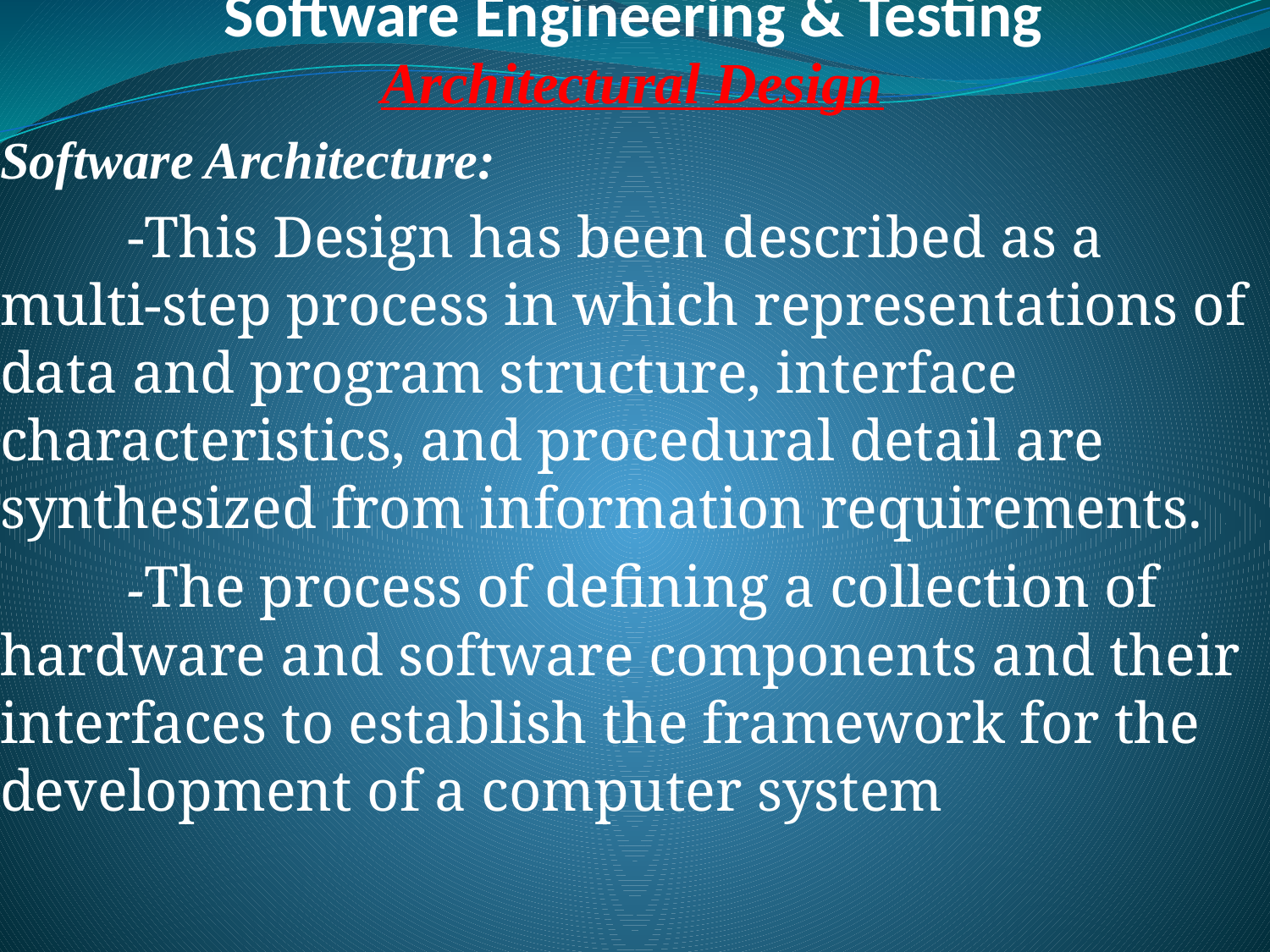

# Software Engineering & Testing
			Architectural Design
Software Architecture:
	-This Design has been described as a multi-step process in which representations of data and program structure, interface characteristics, and procedural detail are synthesized from information requirements.
	-The process of defining a collection of hardware and software components and their interfaces to establish the framework for the development of a computer system